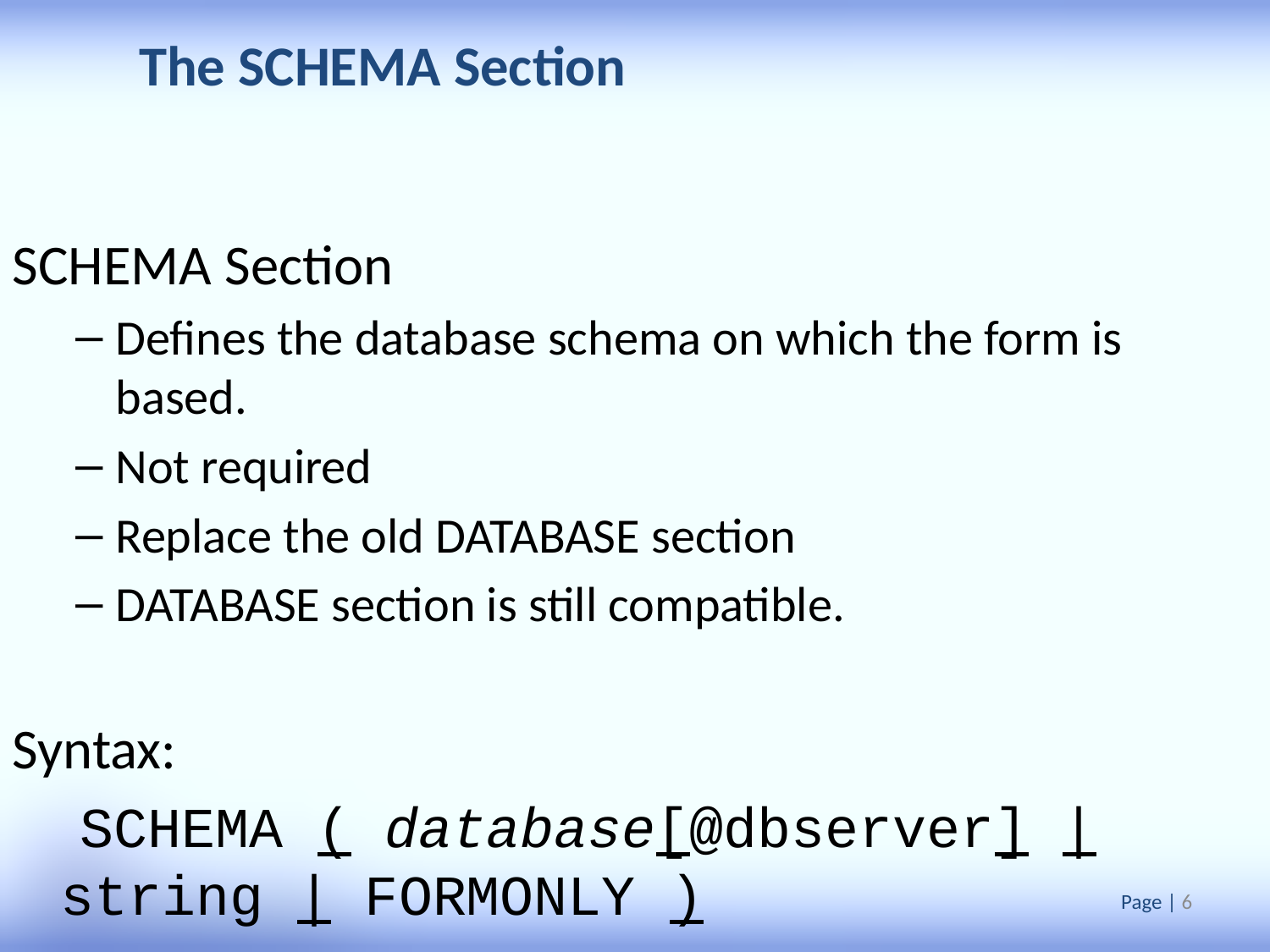

The SCHEMA Section
SCHEMA Section
Defines the database schema on which the form is based.
Not required
Replace the old DATABASE section
DATABASE section is still compatible.

Syntax:
  SCHEMA ( database[@dbserver] | string | FORMONLY )